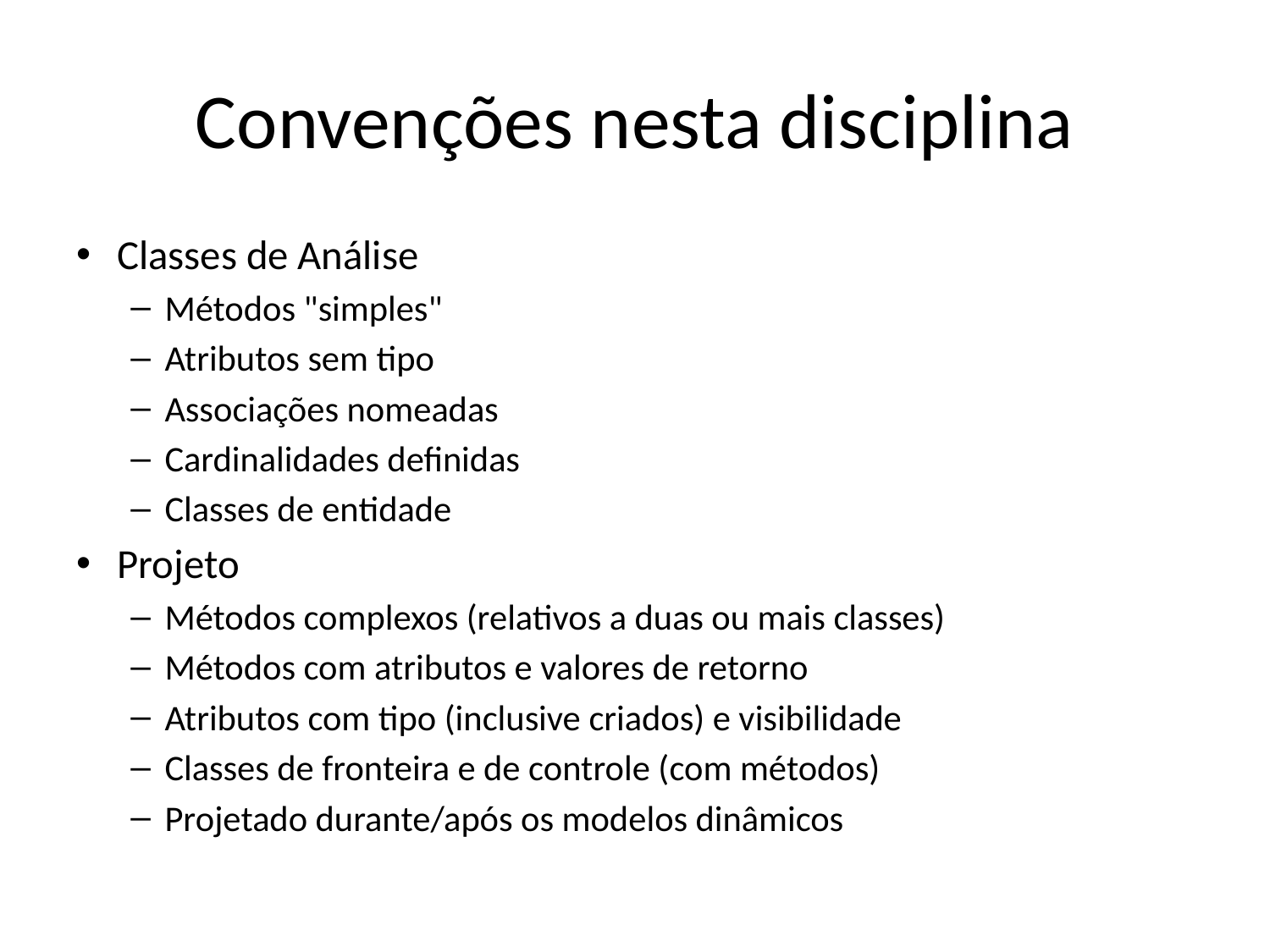

# Convenções nesta disciplina
Classes de Análise
Métodos "simples"
Atributos sem tipo
Associações nomeadas
Cardinalidades definidas
Classes de entidade
Projeto
Métodos complexos (relativos a duas ou mais classes)
Métodos com atributos e valores de retorno
Atributos com tipo (inclusive criados) e visibilidade
Classes de fronteira e de controle (com métodos)
Projetado durante/após os modelos dinâmicos